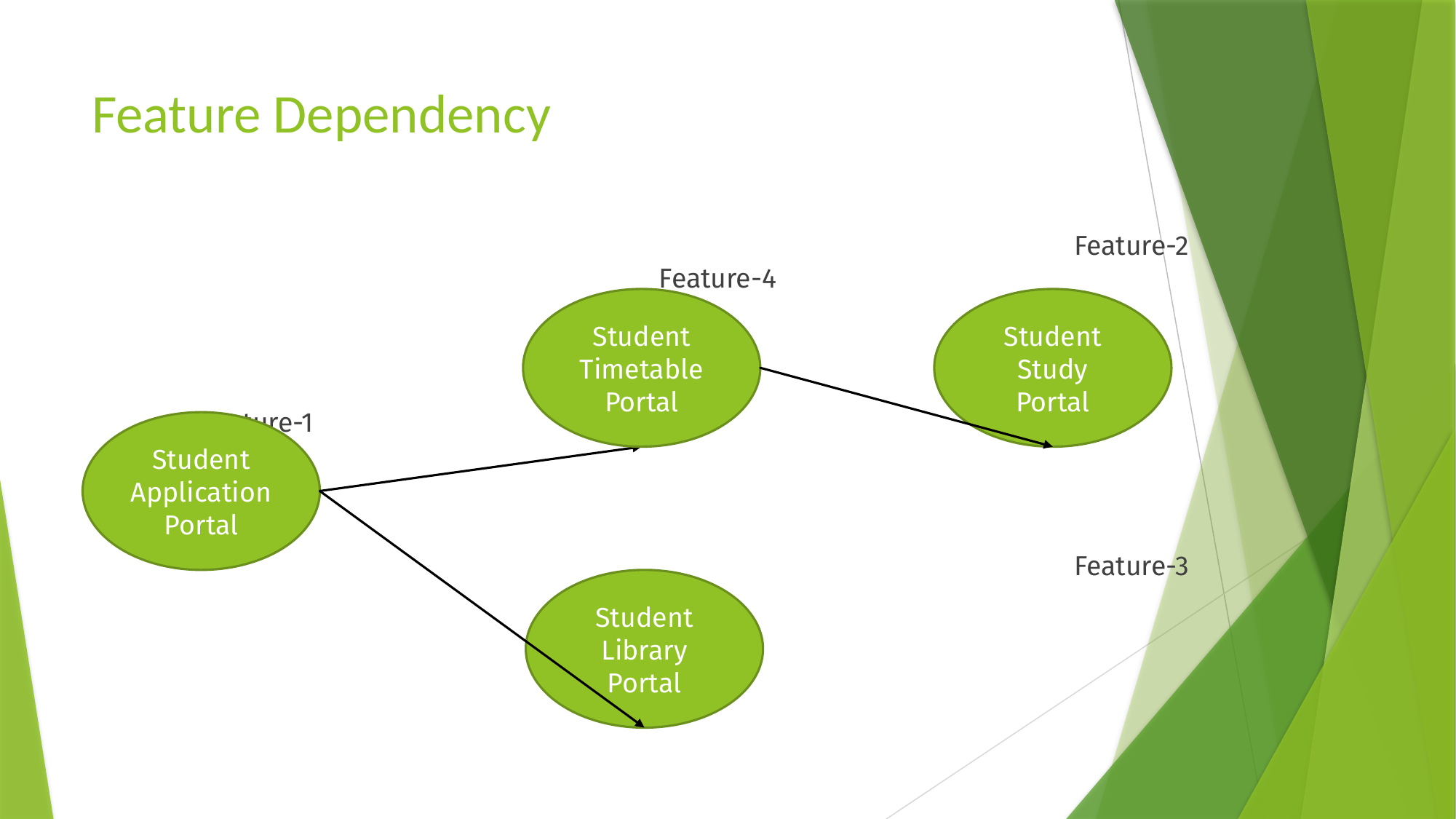

# Feature Dependency
									Feature-2					   Feature-4

	Feature-1

									Feature-3

Student Timetable
Portal
Student Study
Portal
Student Application
Portal
Student Library
Portal